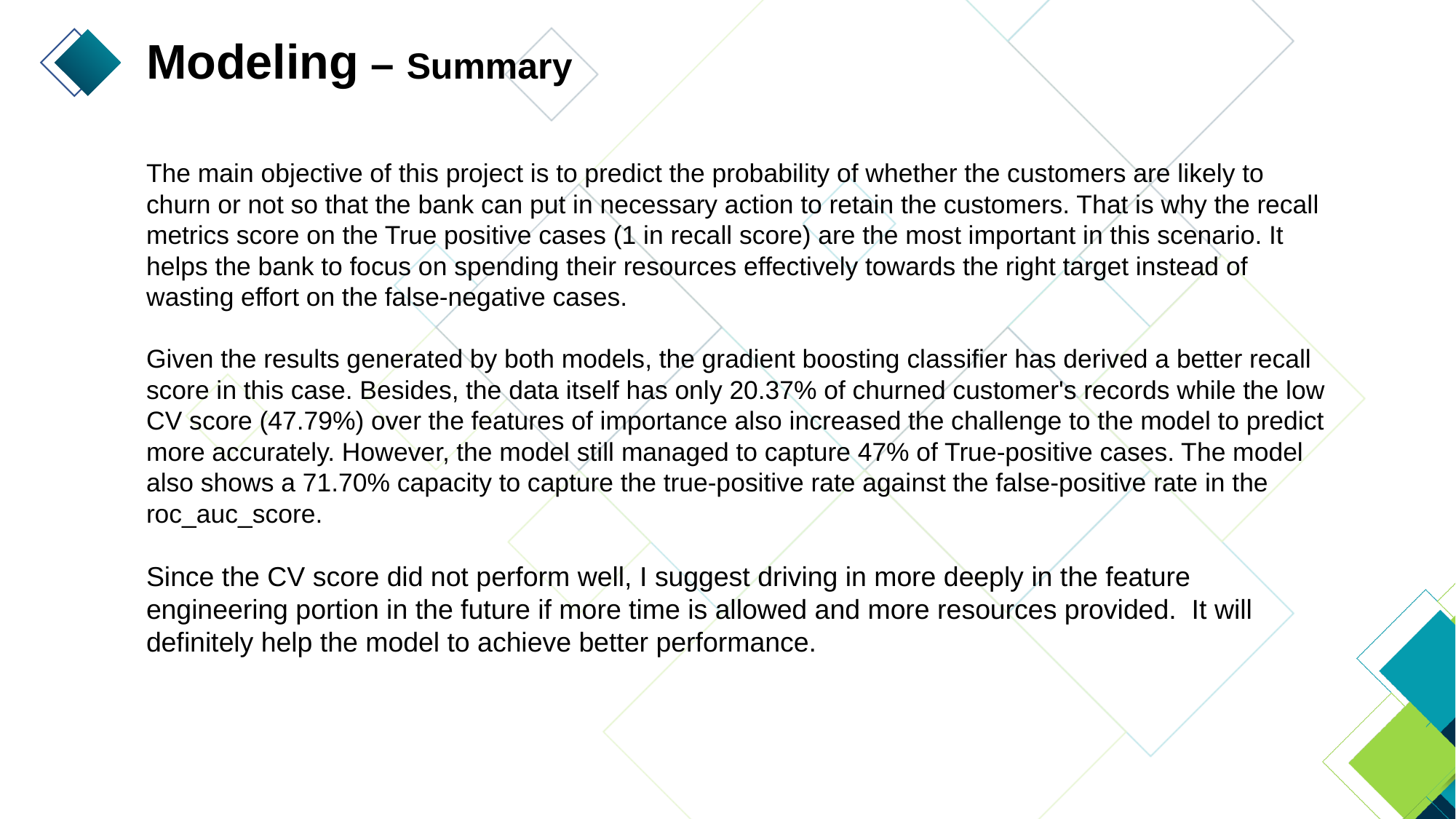

Modeling – Summary
The main objective of this project is to predict the probability of whether the customers are likely to churn or not so that the bank can put in necessary action to retain the customers. That is why the recall metrics score on the True positive cases (1 in recall score) are the most important in this scenario. It helps the bank to focus on spending their resources effectively towards the right target instead of wasting effort on the false-negative cases.

Given the results generated by both models, the gradient boosting classifier has derived a better recall score in this case. Besides, the data itself has only 20.37% of churned customer's records while the low CV score (47.79%) over the features of importance also increased the challenge to the model to predict more accurately. However, the model still managed to capture 47% of True-positive cases. The model also shows a 71.70% capacity to capture the true-positive rate against the false-positive rate in the roc_auc_score.

Since the CV score did not perform well, I suggest driving in more deeply in the feature engineering portion in the future if more time is allowed and more resources provided.  It will definitely help the model to achieve better performance.